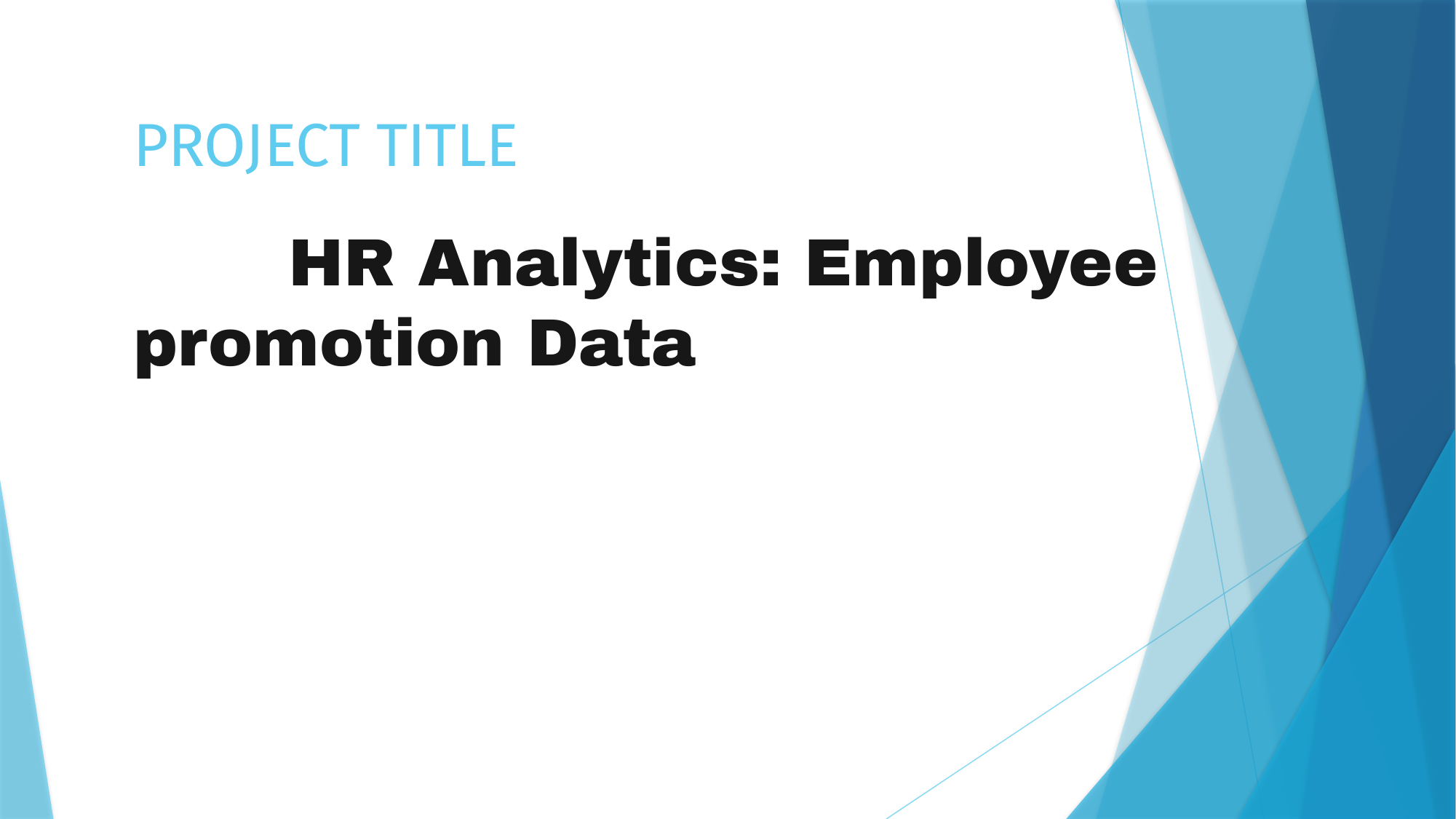

HR Analytics: Employee promotion Data
# PROJECT TITLE